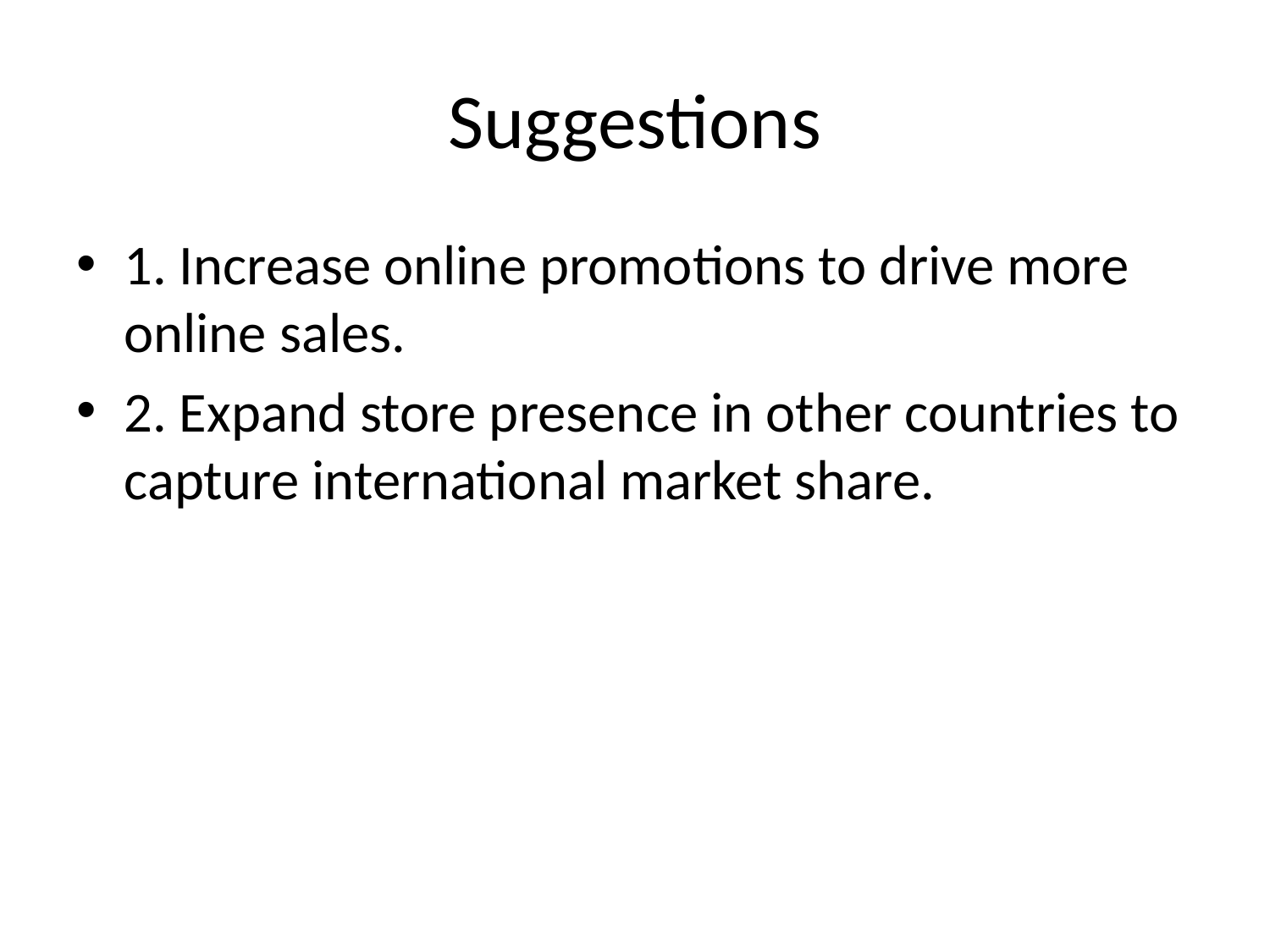

# Suggestions
1. Increase online promotions to drive more online sales.
2. Expand store presence in other countries to capture international market share.